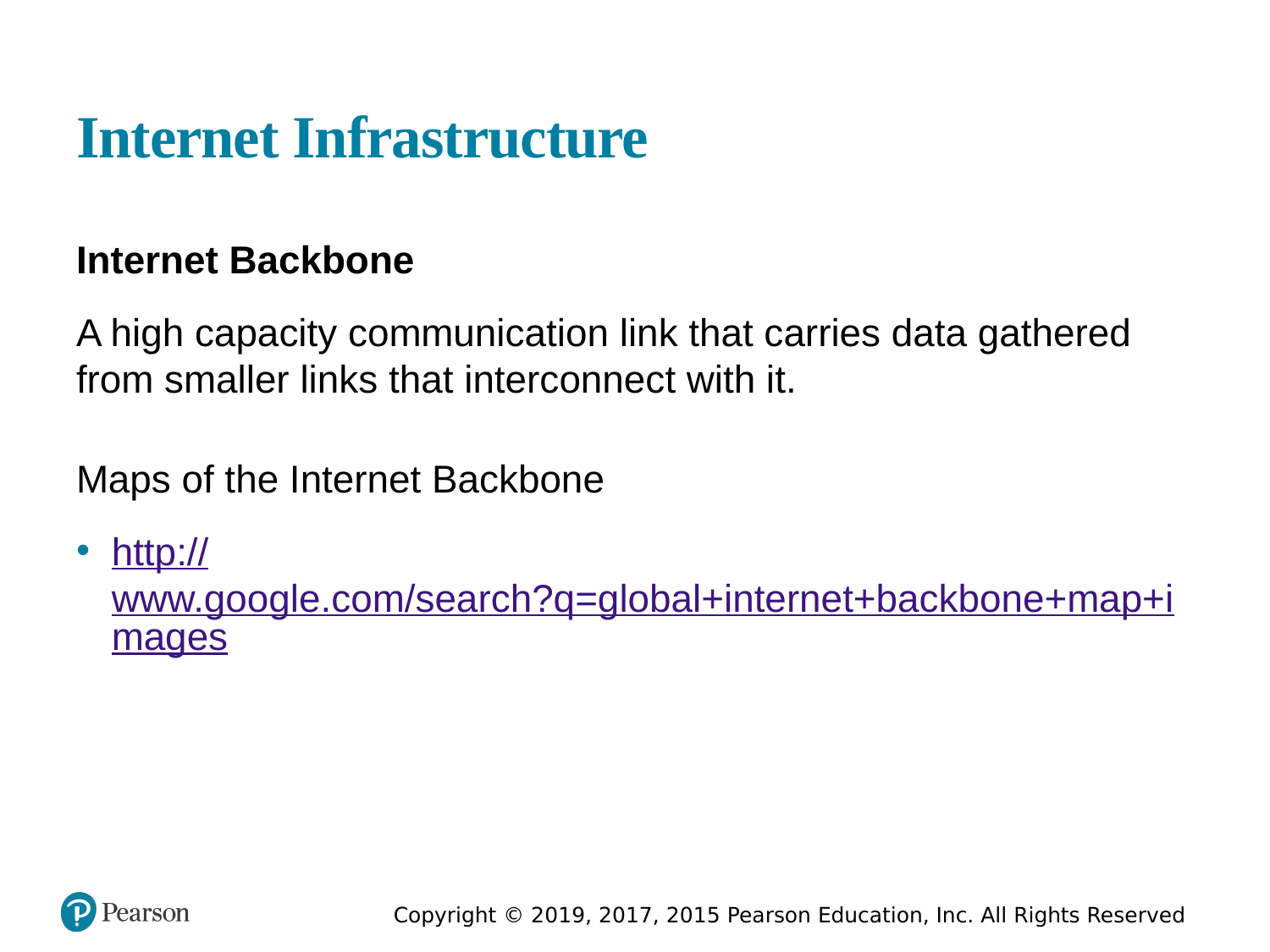

# Internet Infrastructure
Internet Backbone
A high capacity communication link that carries data gathered from smaller links that interconnect with it.
Maps of the Internet Backbone
http://www.google.com/search?q=global+internet+backbone+map+images